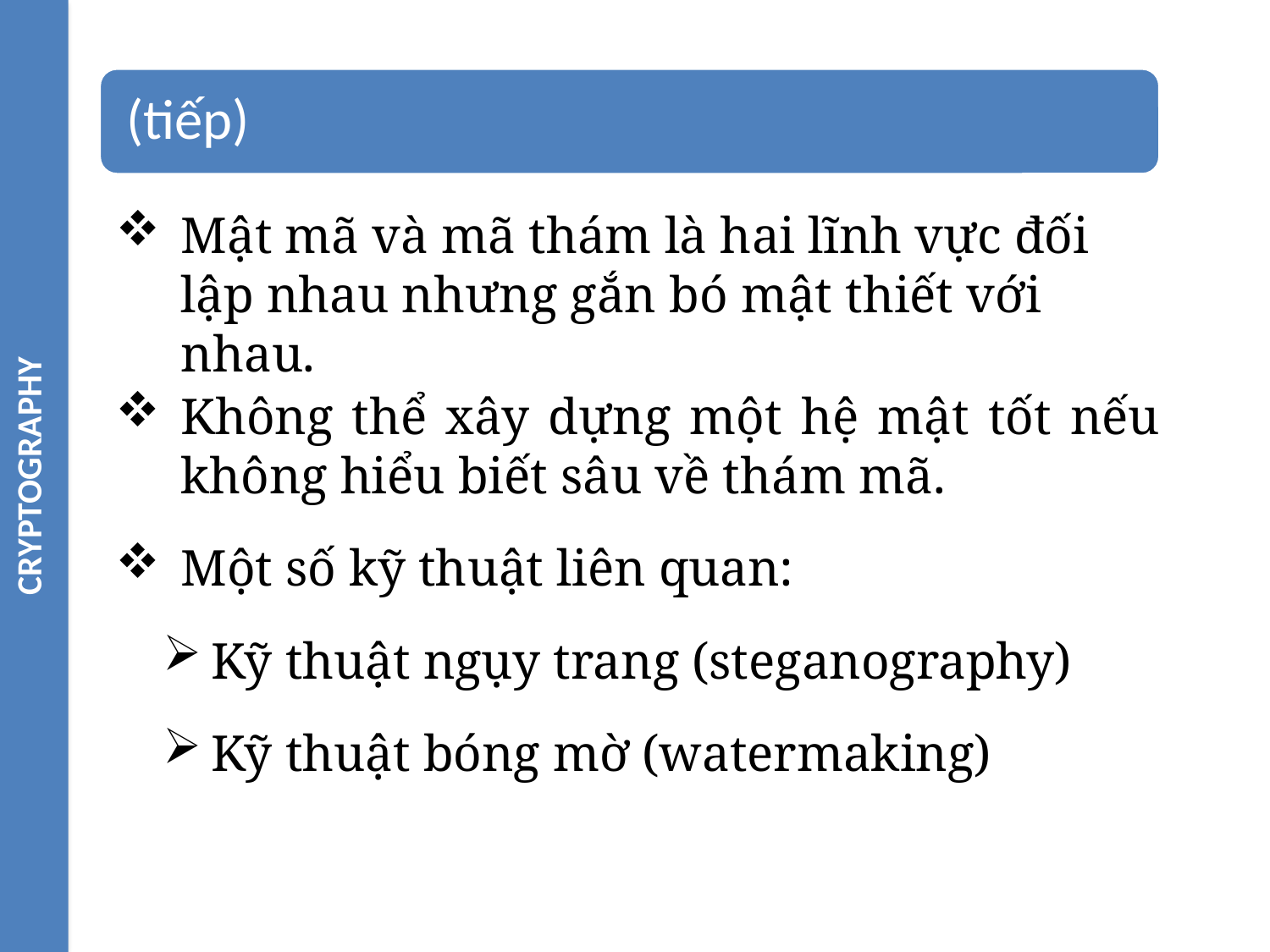

CRYPTOGRAPHY
(tiếp)
Mật mã và mã thám là hai lĩnh vực đối lập nhau nhưng gắn bó mật thiết với nhau.
Không thể xây dựng một hệ mật tốt nếu không hiểu biết sâu về thám mã.
Một số kỹ thuật liên quan:
Kỹ thuật ngụy trang (steganography)
Kỹ thuật bóng mờ (watermaking)